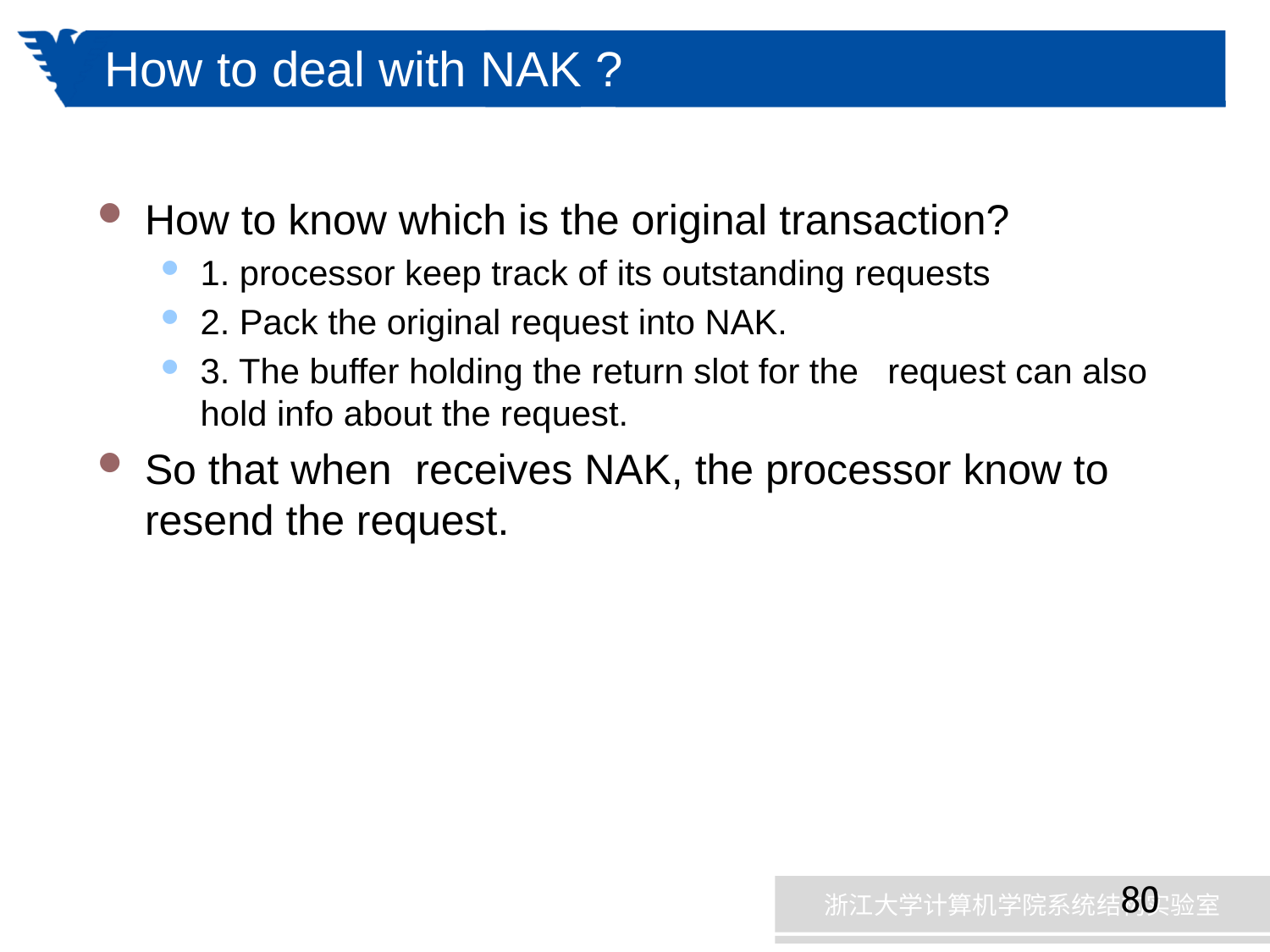

# How to deal with NAK ?
How to know which is the original transaction?
1. processor keep track of its outstanding requests
2. Pack the original request into NAK.
3. The buffer holding the return slot for the   request can also hold info about the request.
So that when  receives NAK, the processor know to resend the request.